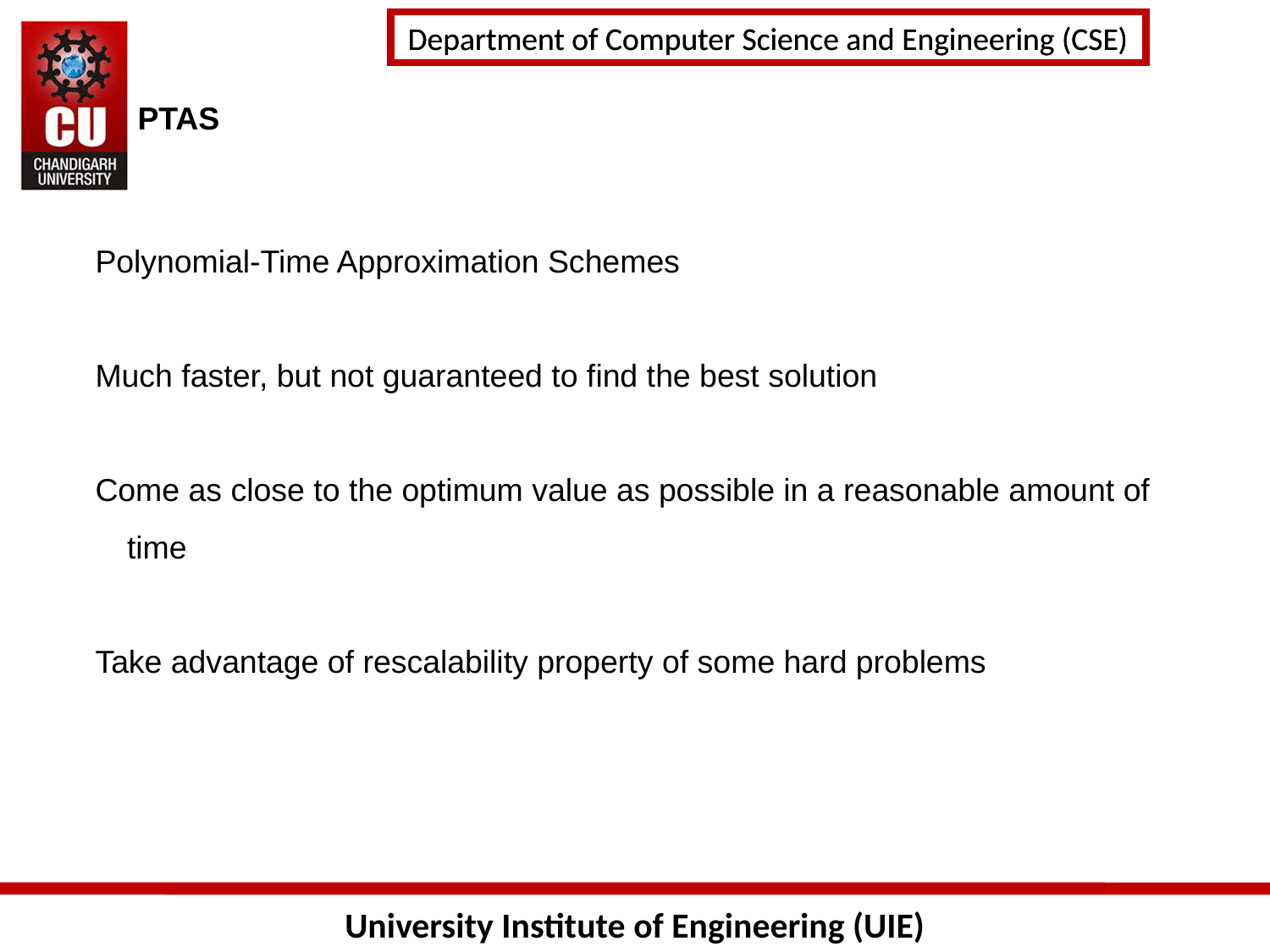

# PTAS
Polynomial-Time Approximation Schemes

Much faster, but not guaranteed to find the best solution

Come as close to the optimum value as possible in a reasonable amount of time

Take advantage of rescalability property of some hard problems